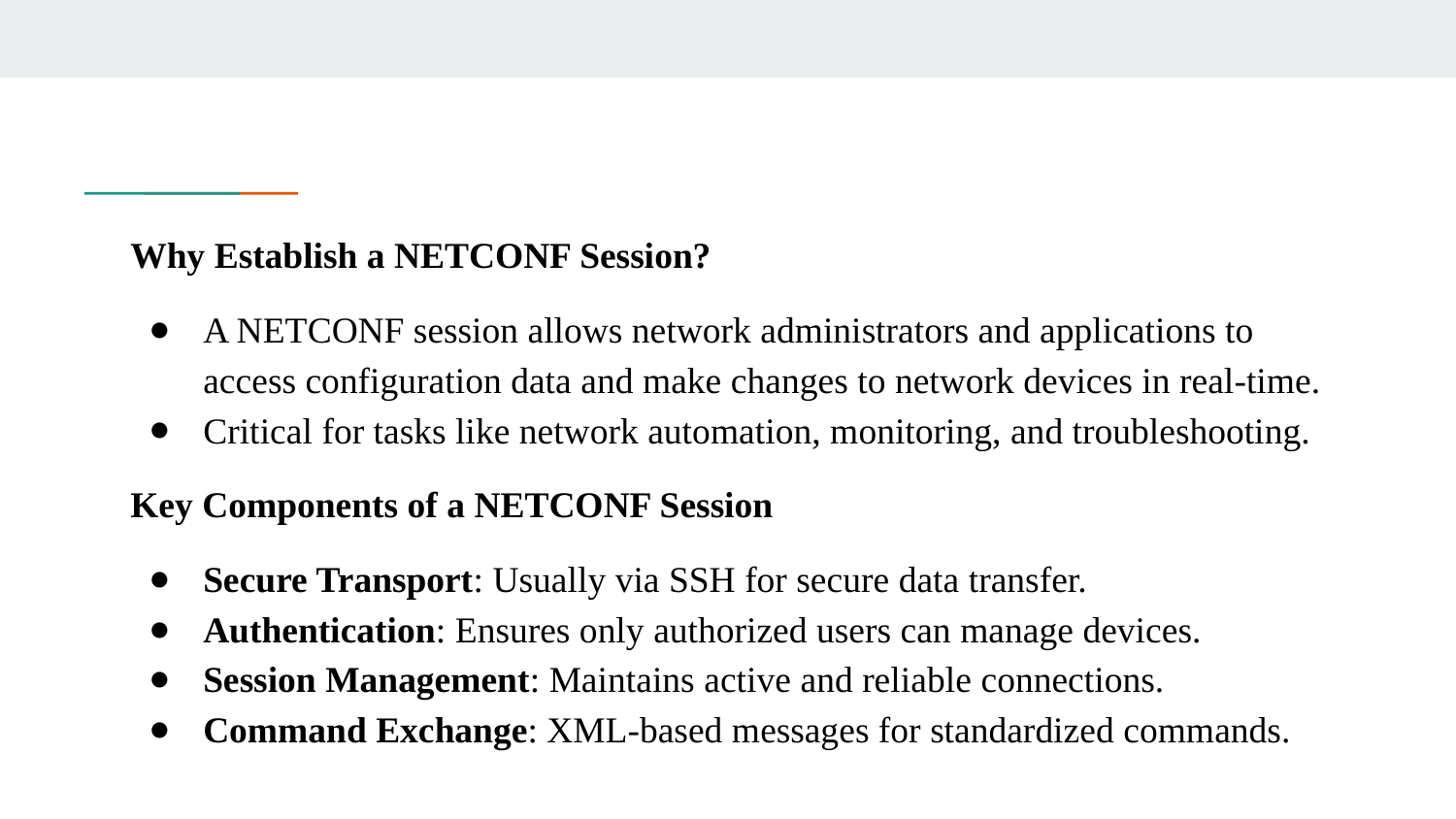

Why Establish a NETCONF Session?
A NETCONF session allows network administrators and applications to access configuration data and make changes to network devices in real-time.
Critical for tasks like network automation, monitoring, and troubleshooting.
Key Components of a NETCONF Session
Secure Transport: Usually via SSH for secure data transfer.
Authentication: Ensures only authorized users can manage devices.
Session Management: Maintains active and reliable connections.
Command Exchange: XML-based messages for standardized commands.